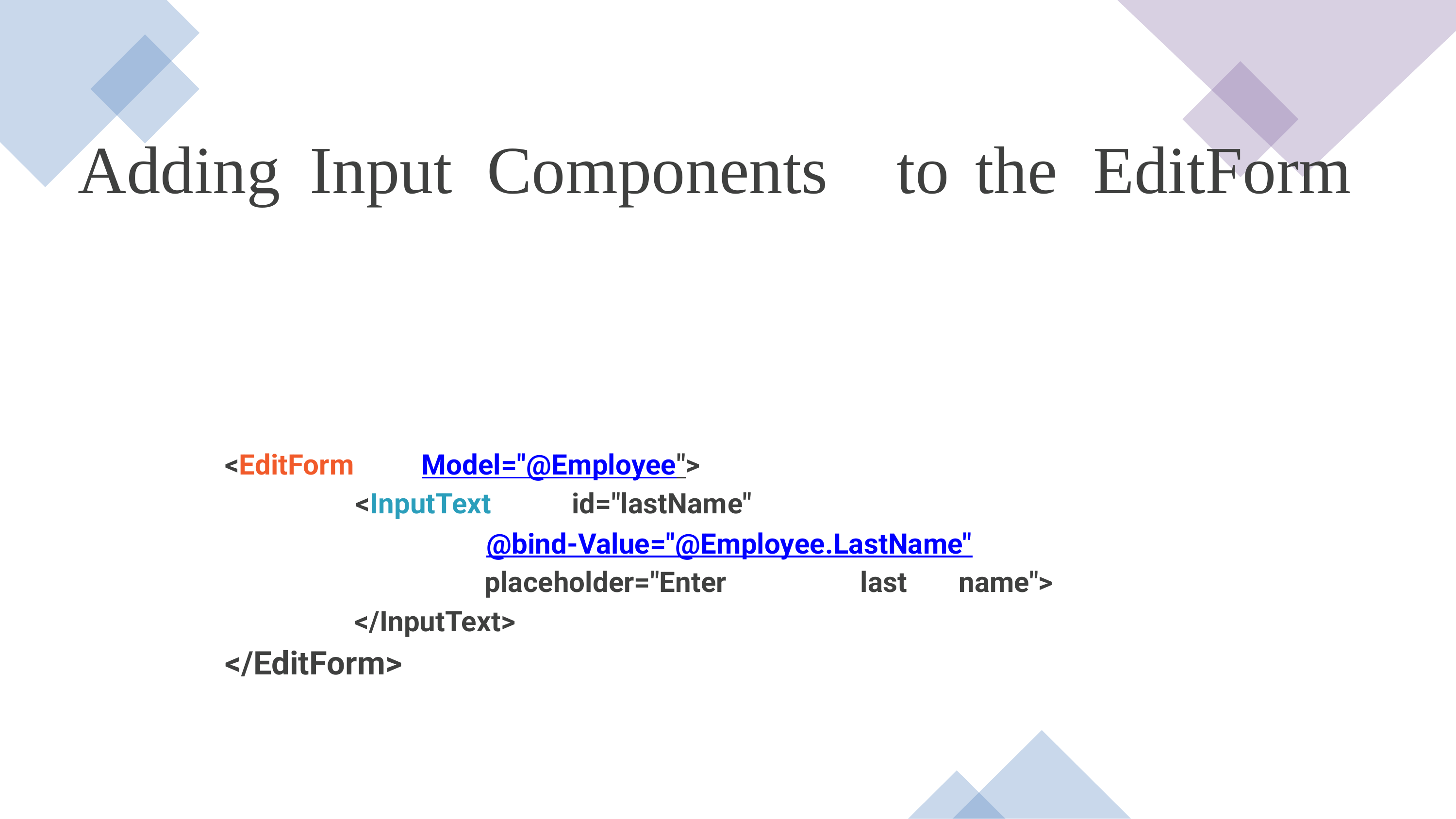

Adding
Input
Components
to
the
EditForm
<EditForm
Model="@Employee">
<InputText
id="lastName"
@bind-Value="@Employee.LastName"
placeholder="Enter
</InputText>
</EditForm>
last
name">